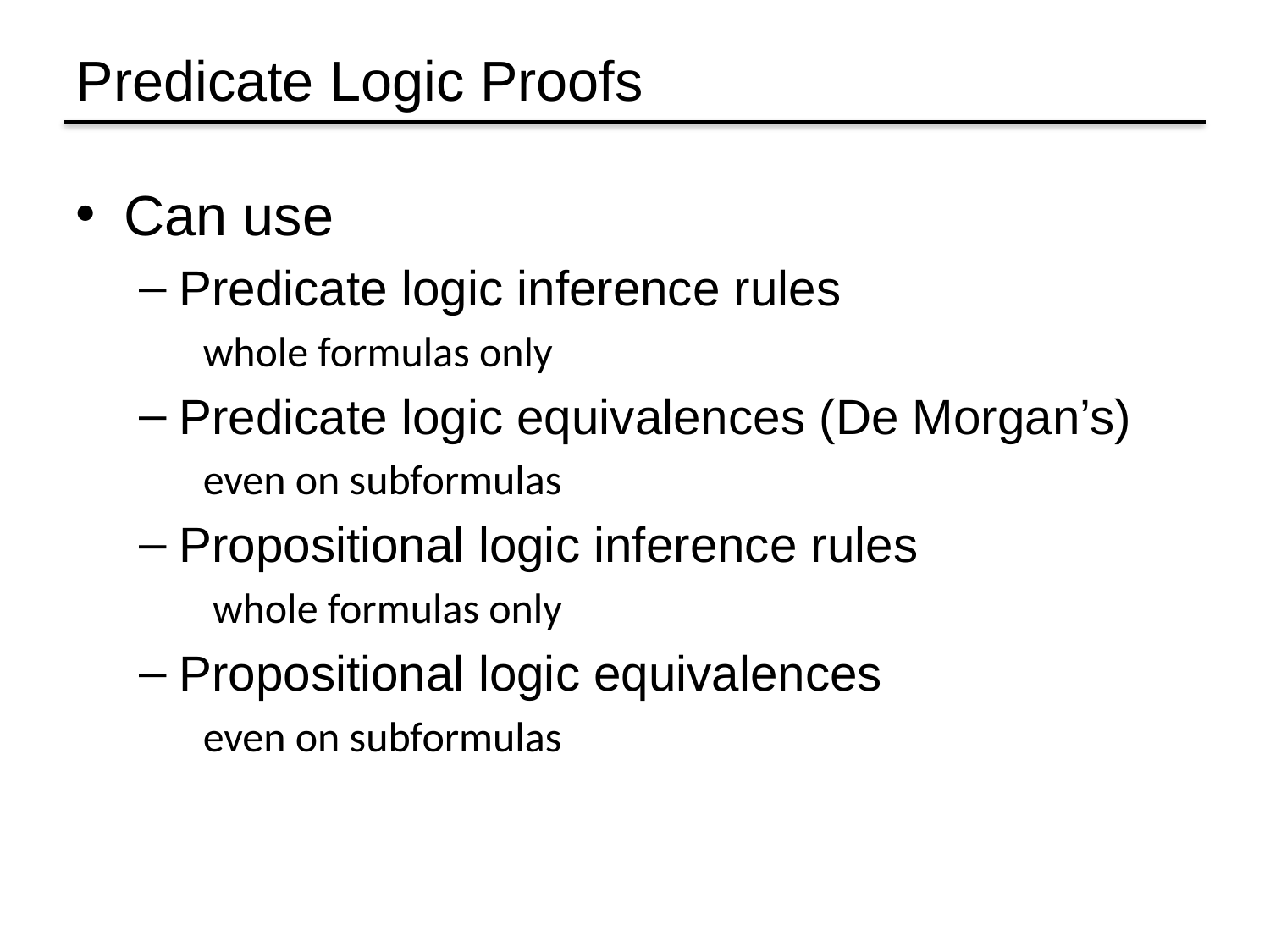

# Predicate Logic Proofs
Can use
Predicate logic inference rules
whole formulas only
Predicate logic equivalences (De Morgan’s)
even on subformulas
Propositional logic inference rules
 whole formulas only
Propositional logic equivalences
even on subformulas